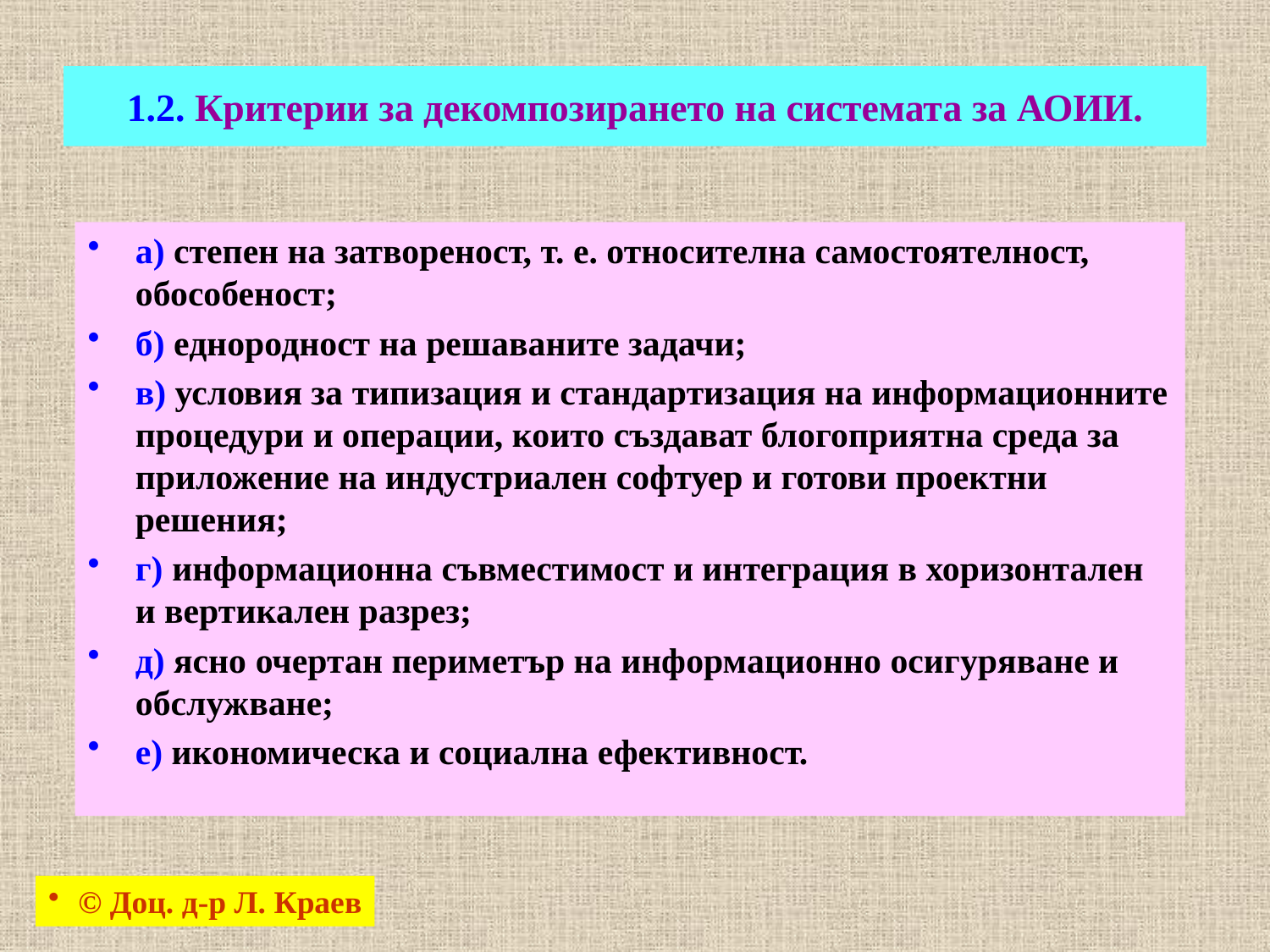

# 1.2. Критерии за декомпозирането на системата за АОИИ.
а) степен на затвореност, т. е. относителна самостоятелност, обособеност;
б) еднородност на решаваните задачи;
в) условия за типизация и стандартизация на информационните процедури и операции, които създават блогоприятна среда за приложение на индустриален софтуер и готови проектни решения;
г) информационна съвместимост и интеграция в хоризонтален и вертикален разрез;
д) ясно очертан периметър на информационно осигуряване и обслужване;
е) икономическа и социална ефективност.
© Доц. д-р Л. Краев